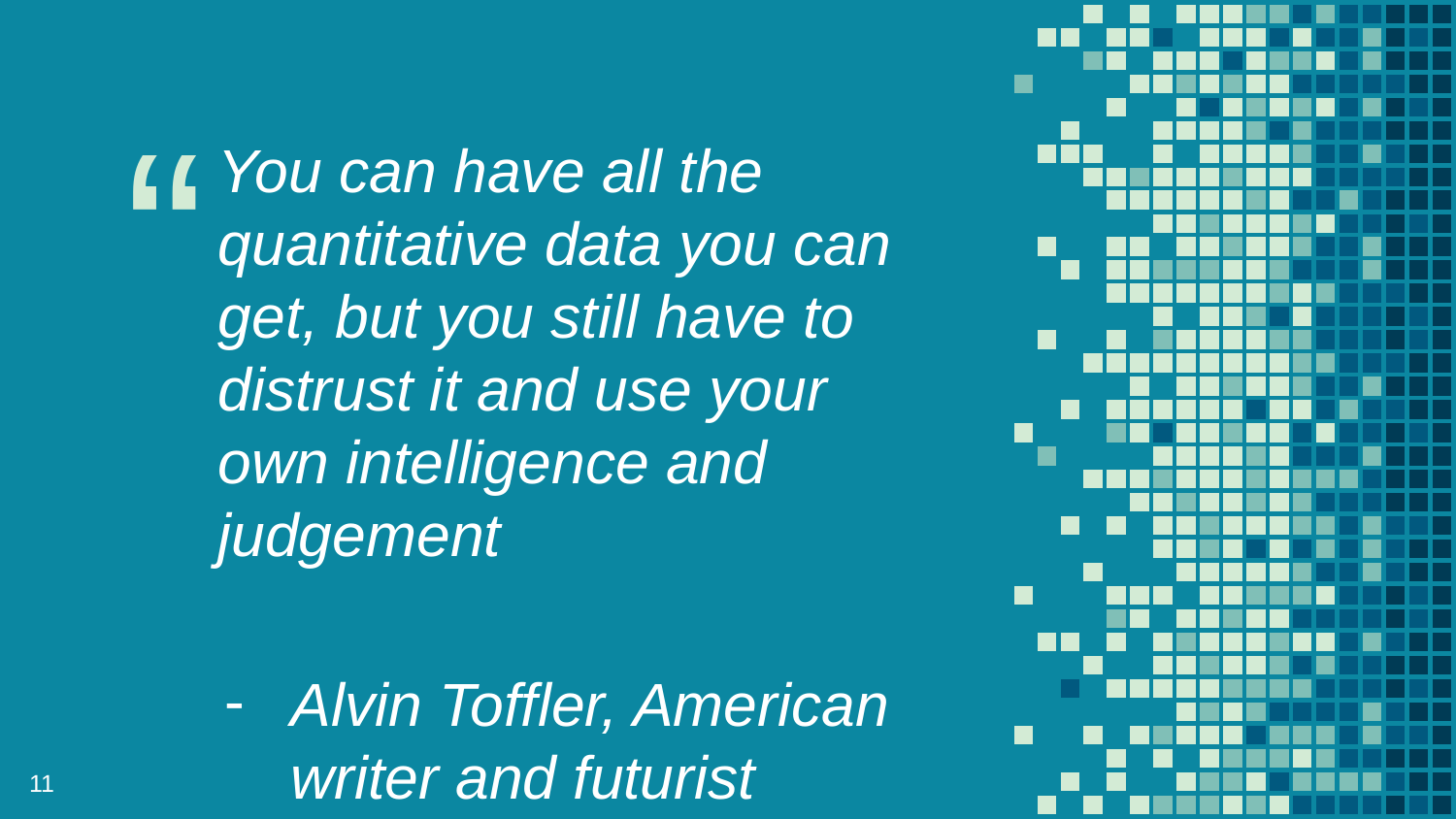

You can have all the quantitative data you can get, but you still have to distrust it and use your own intelligence and judgement

Alvin Toffler, American writer and futurist
11